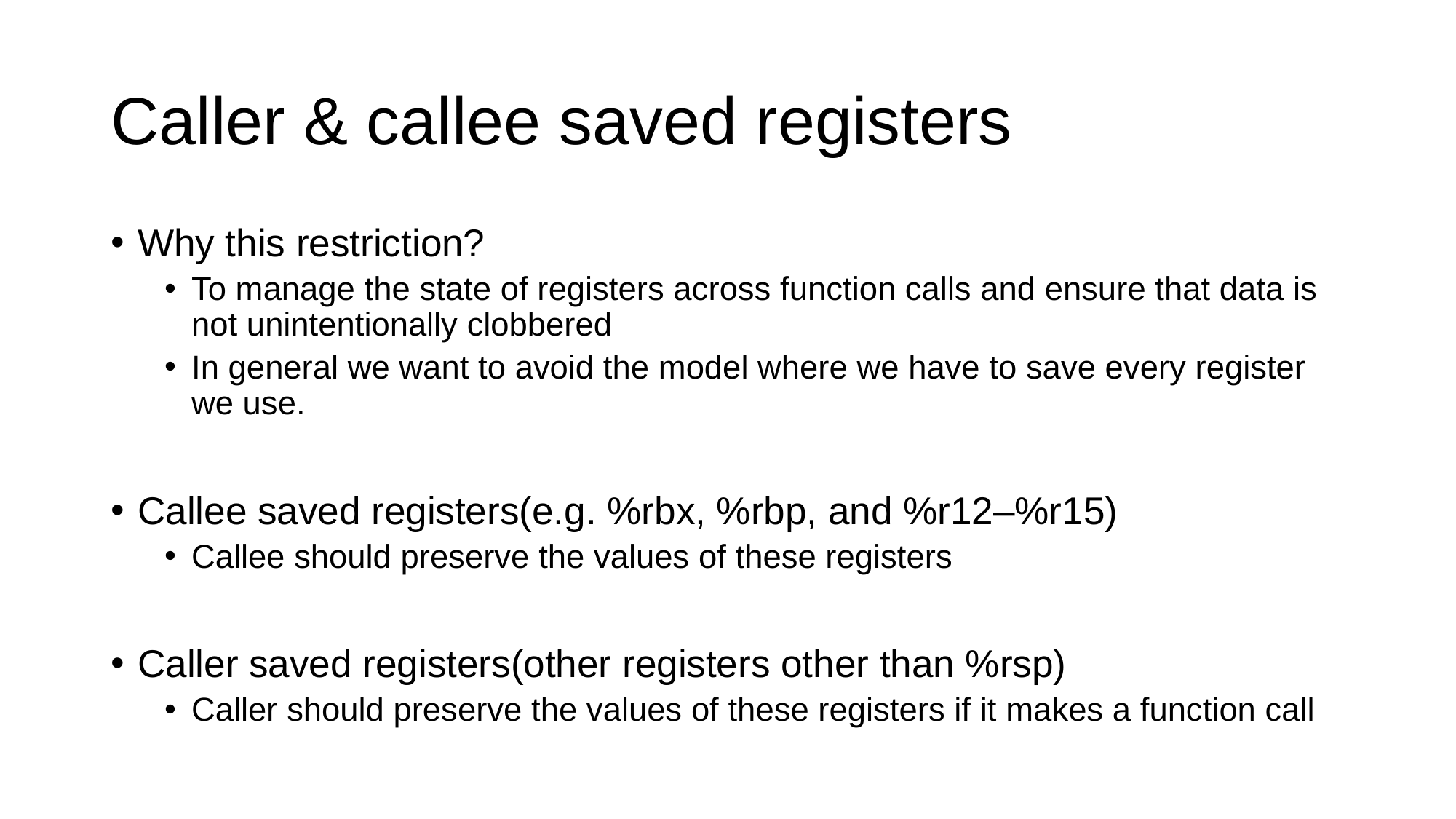

# Caller & callee saved registers
Why this restriction?
To manage the state of registers across function calls and ensure that data is not unintentionally clobbered
In general we want to avoid the model where we have to save every register we use.

Callee saved registers(e.g. %rbx, %rbp, and %r12–%r15)
Callee should preserve the values of these registers

Caller saved registers(other registers other than %rsp)
Caller should preserve the values of these registers if it makes a function call